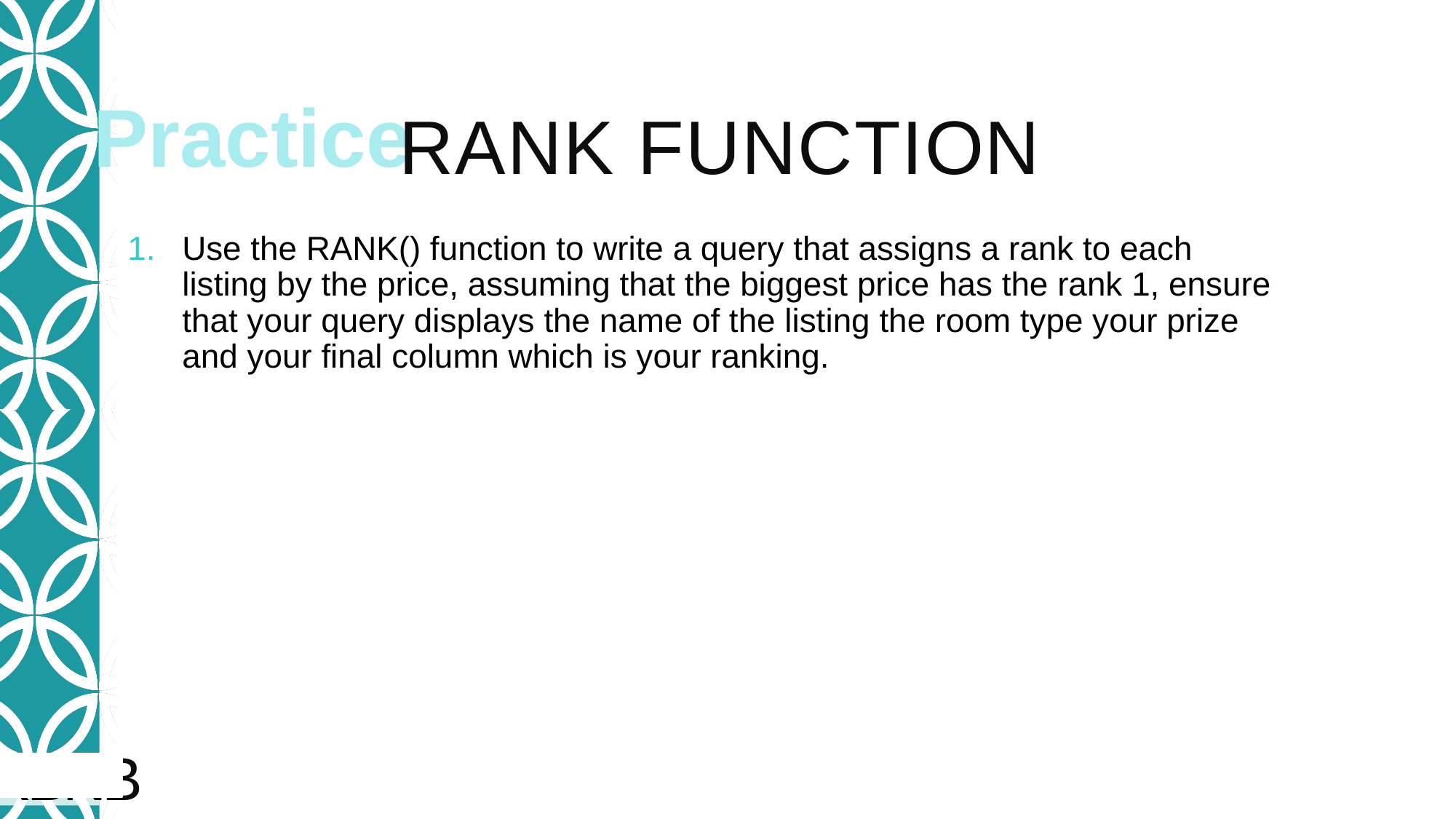

# Rank function
Use the RANK() function to write a query that assigns a rank to each listing by the price, assuming that the biggest price has the rank 1, ensure that your query displays the name of the listing the room type your prize and your final column which is your ranking.